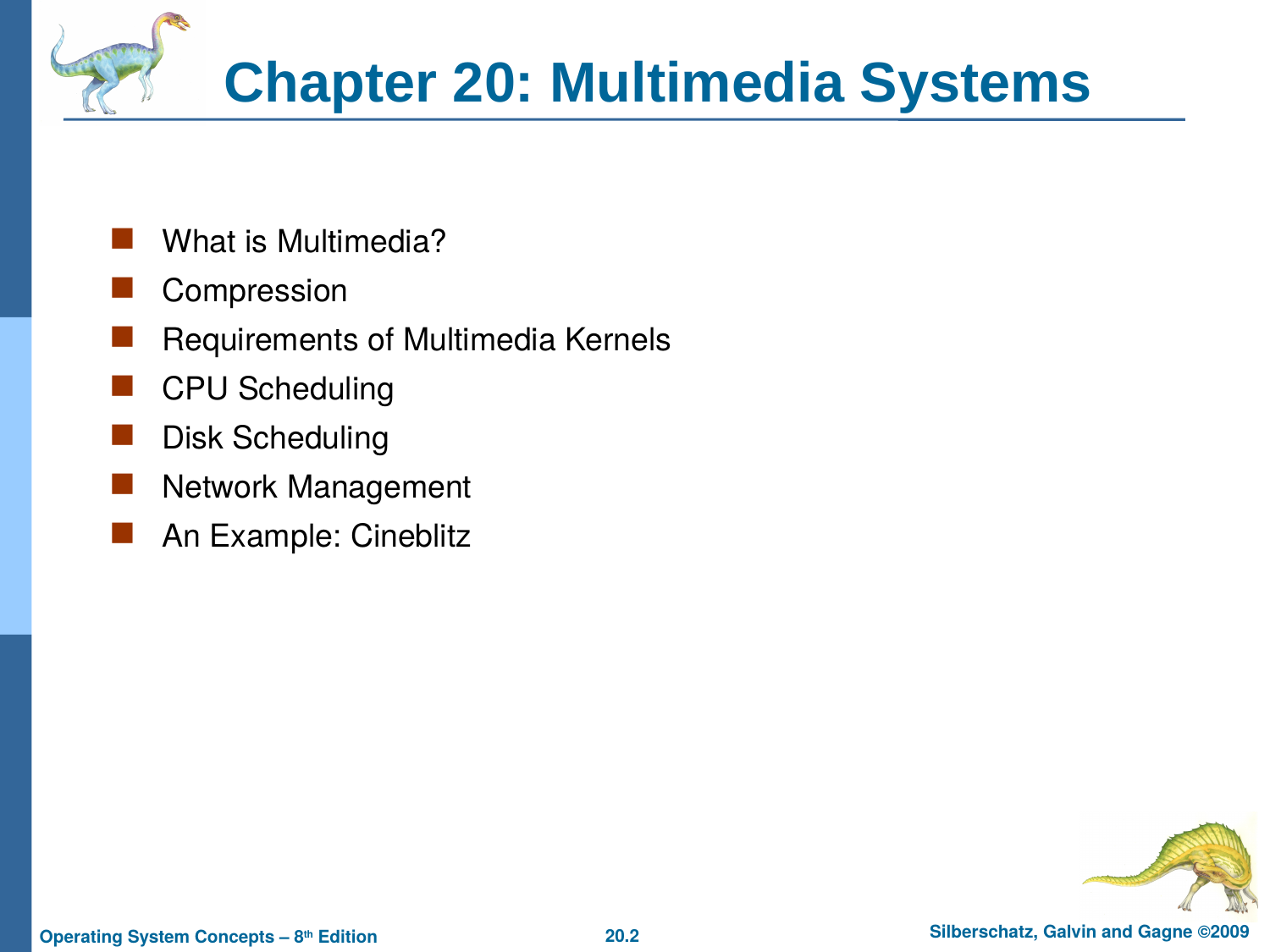

# Chapter 20: Multimedia Systems
What is Multimedia?
Compression
Requirements of Multimedia Kernels
CPU Scheduling
Disk Scheduling
Network Management
An Example: Cineblitz